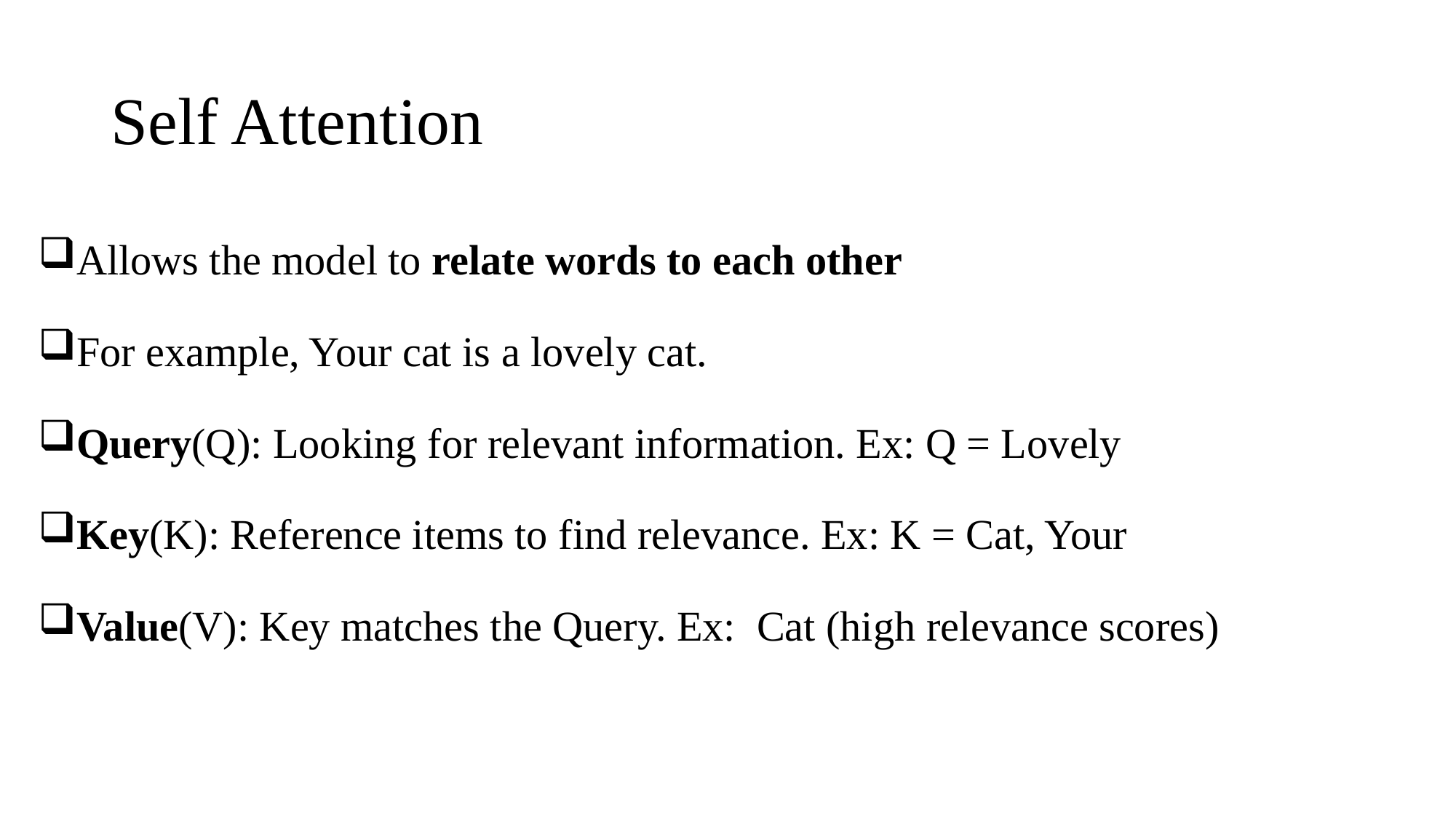

# Self Attention
Allows the model to relate words to each other
For example, Your cat is a lovely cat.
Query(Q): Looking for relevant information. Ex: Q = Lovely
Key(K): Reference items to find relevance. Ex: K = Cat, Your
Value(V): Key matches the Query. Ex:  Cat (high relevance scores)